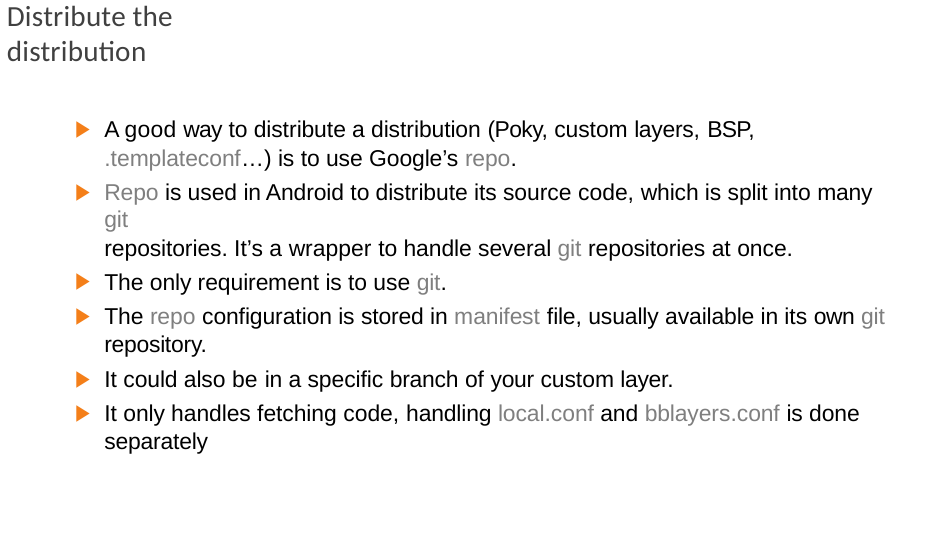

# Distribute the distribution
A good way to distribute a distribution (Poky, custom layers, BSP,
.templateconf…) is to use Google’s repo.
Repo is used in Android to distribute its source code, which is split into many git
repositories. It’s a wrapper to handle several git repositories at once.
The only requirement is to use git.
The repo configuration is stored in manifest file, usually available in its own git
repository.
It could also be in a specific branch of your custom layer.
It only handles fetching code, handling local.conf and bblayers.conf is done  separately
179/300
Remake by Mao Huynh